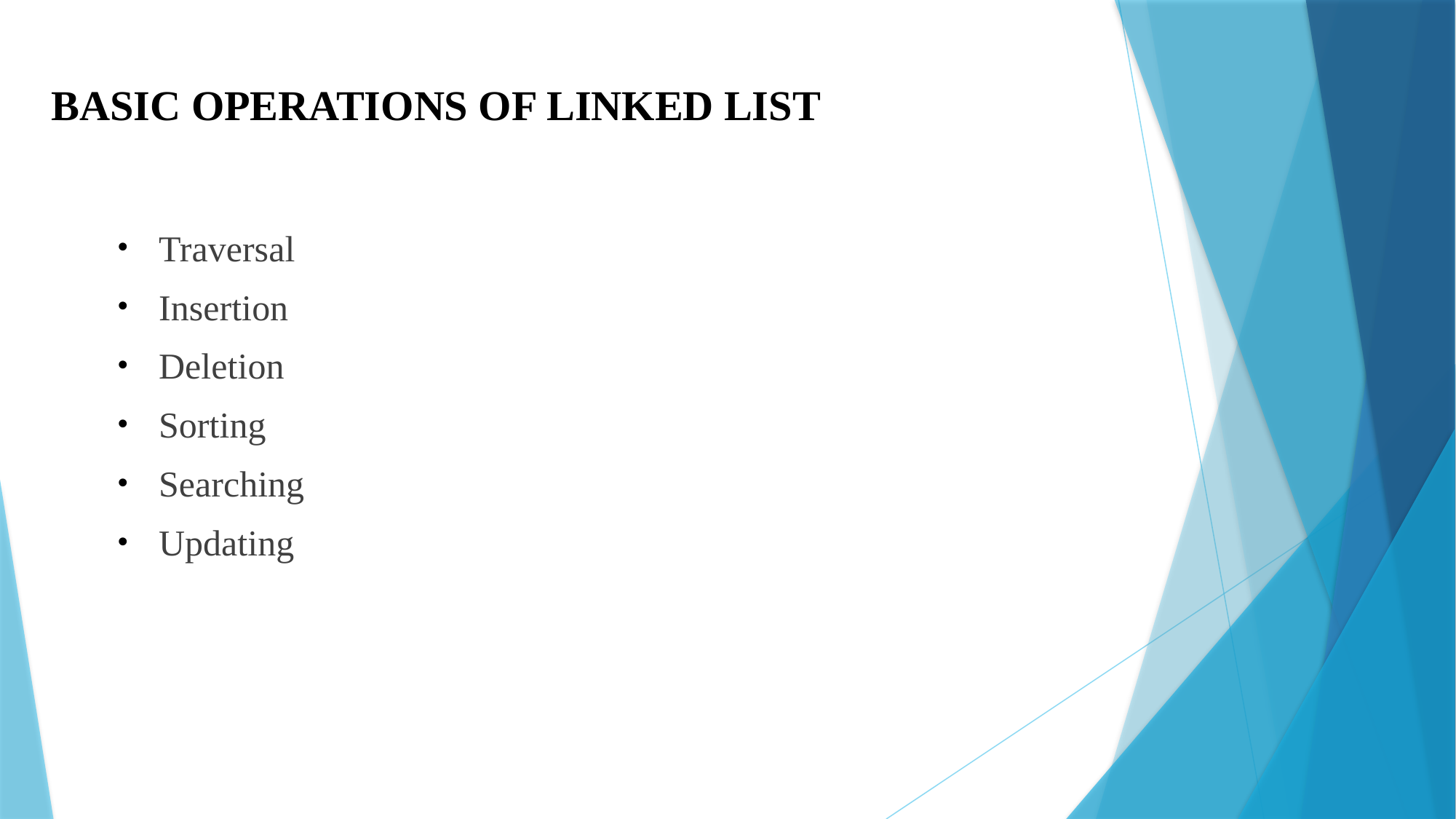

# BASIC OPERATIONS OF LINKED LIST
Traversal
Insertion
Deletion
Sorting
Searching
Updating